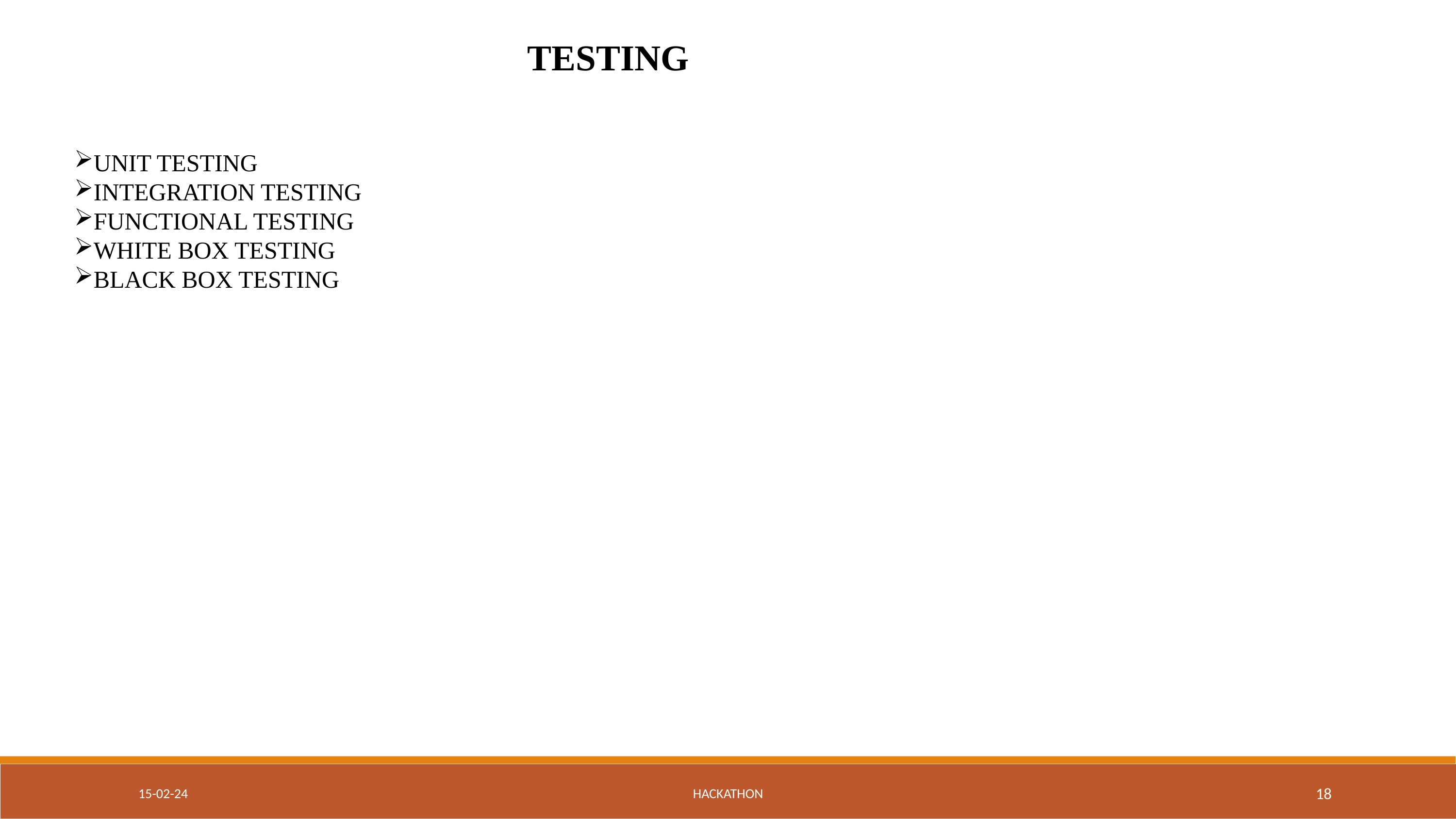

TESTING
UNIT TESTING
INTEGRATION TESTING
FUNCTIONAL TESTING
WHITE BOX TESTING
BLACK BOX TESTING
15-02-24
HACKATHON
18